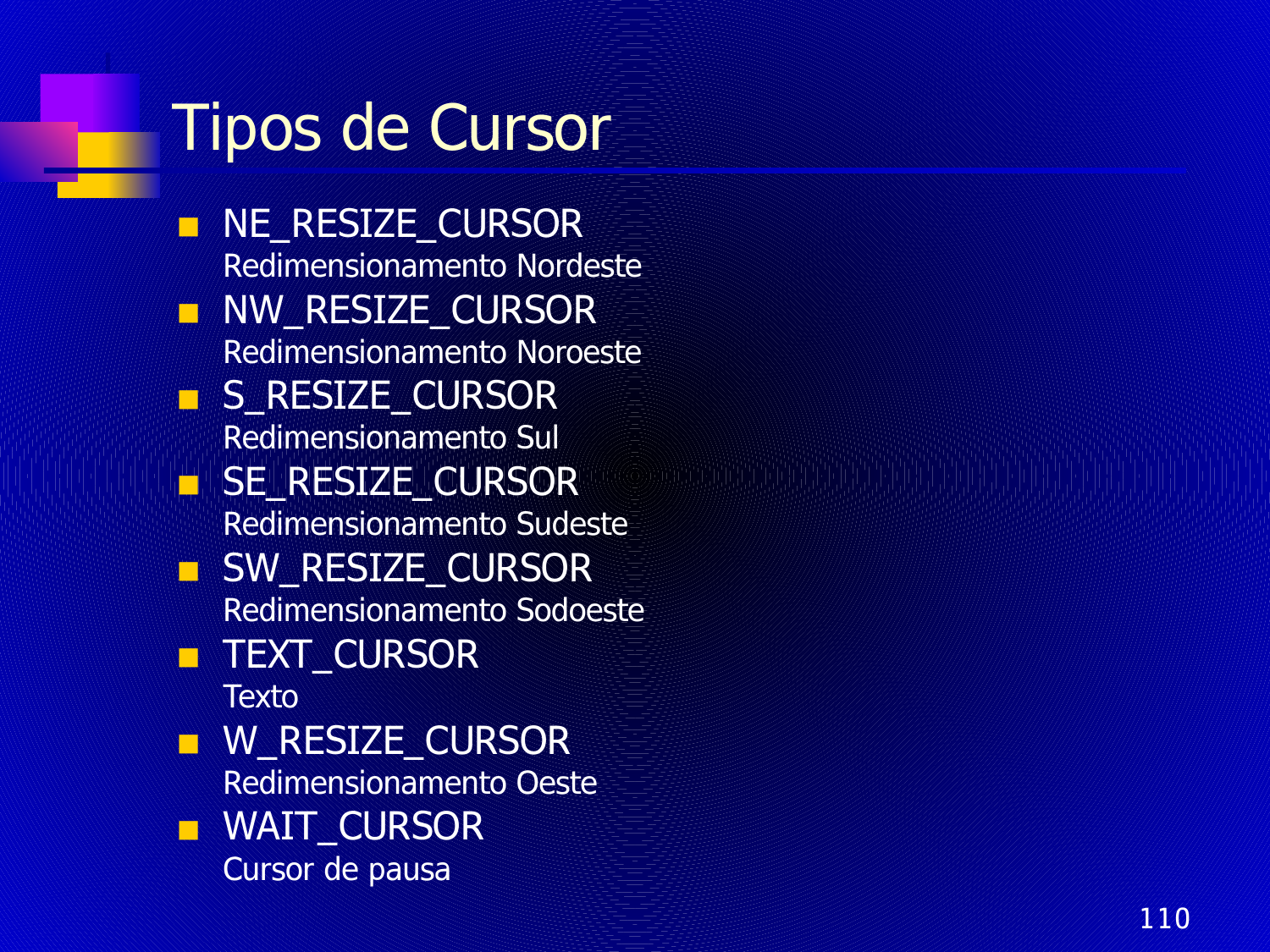

Tipos de Cursor
NE_RESIZE_CURSOR
	Redimensionamento Nordeste
NW_RESIZE_CURSOR
	Redimensionamento Noroeste
S_RESIZE_CURSOR
	Redimensionamento Sul
SE_RESIZE_CURSOR
	Redimensionamento Sudeste
SW_RESIZE_CURSOR
	Redimensionamento Sodoeste
TEXT_CURSOR
	Texto
W_RESIZE_CURSOR
	Redimensionamento Oeste
WAIT_CURSOR
	Cursor de pausa
110